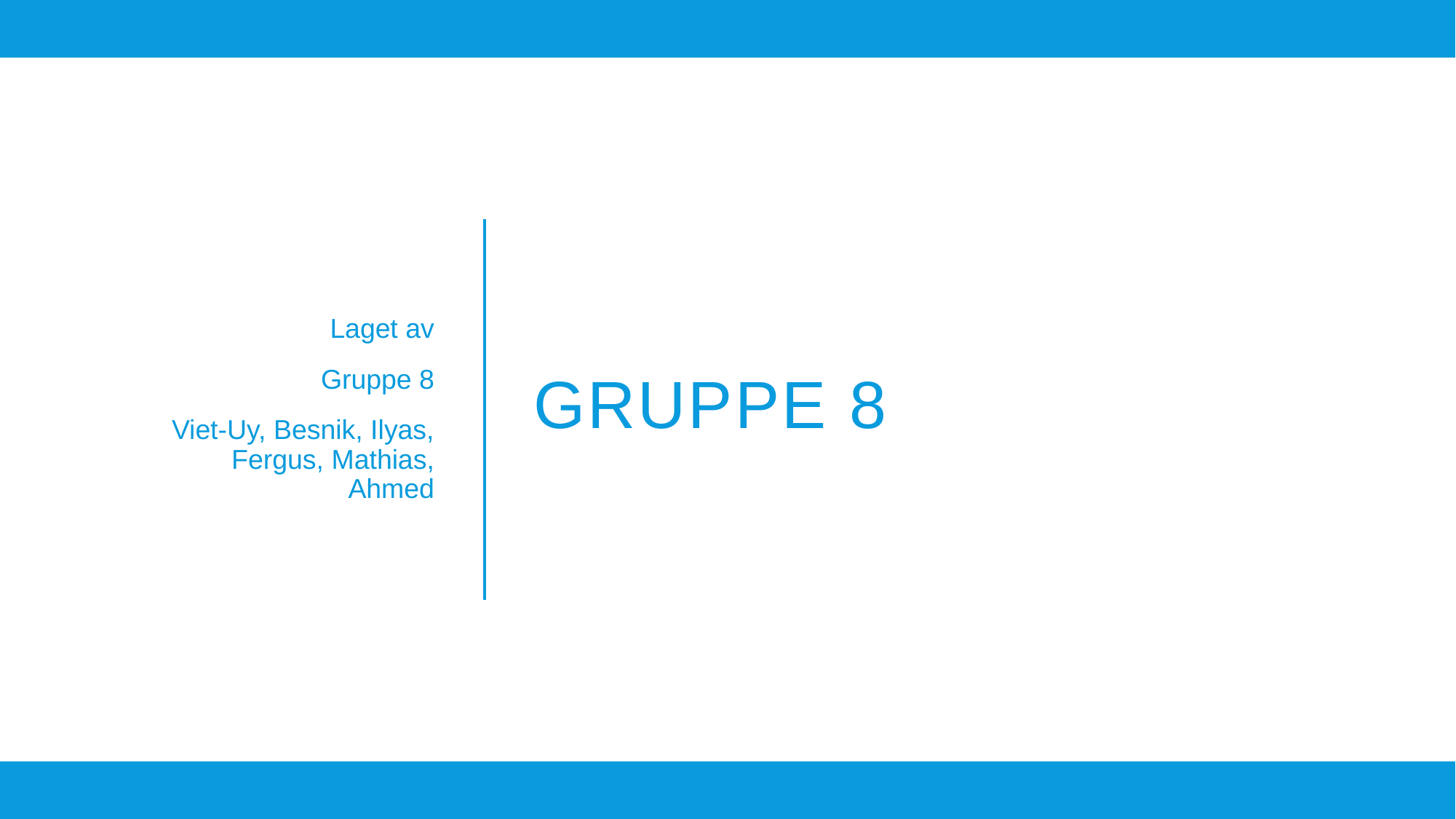

Laget av
Gruppe 8
Viet-Uy, Besnik, Ilyas, Fergus, Mathias, Ahmed
# Gruppe 8